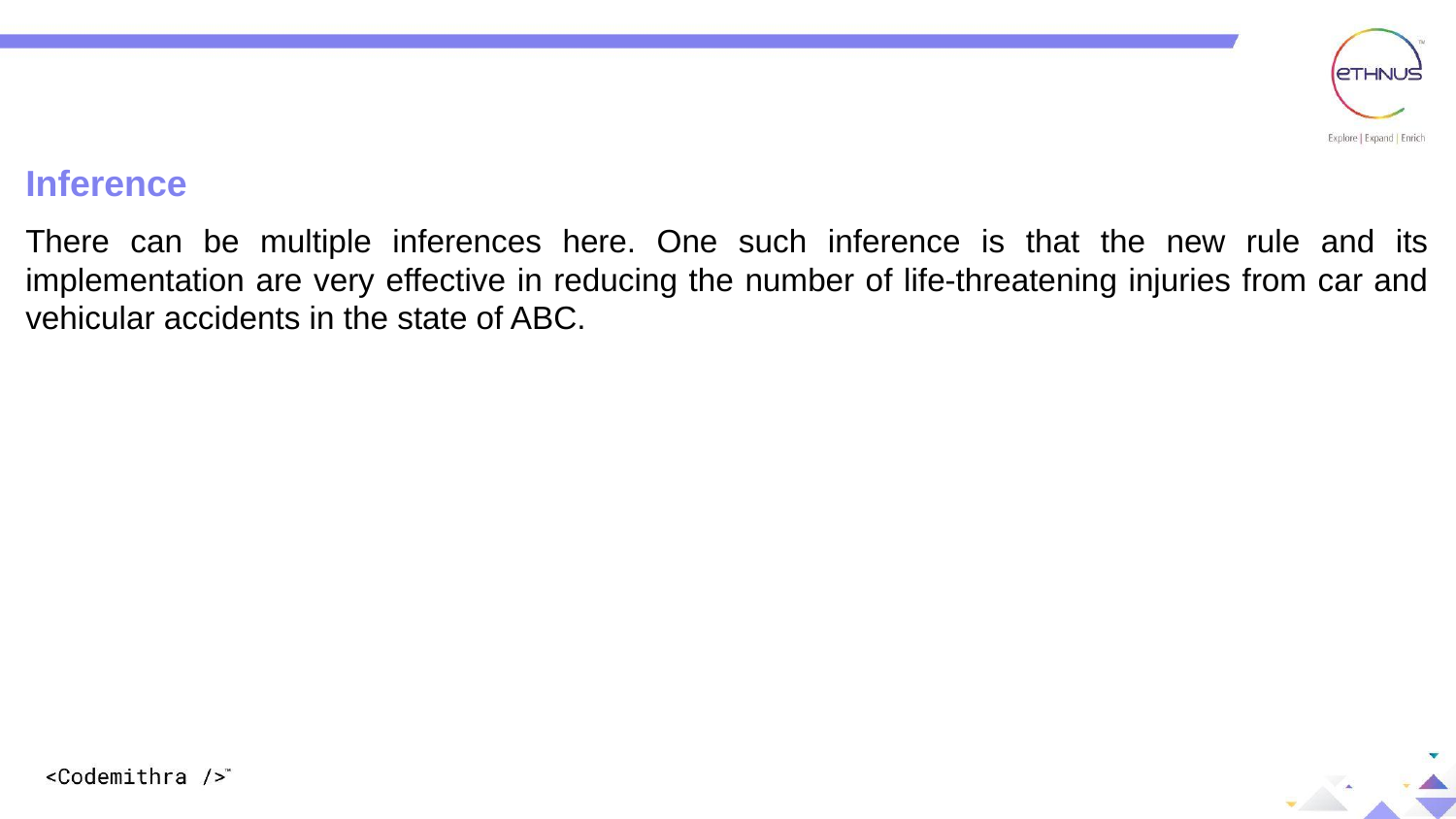

Inference
There can be multiple inferences here. One such inference is that the new rule and its implementation are very effective in reducing the number of life-threatening injuries from car and vehicular accidents in the state of ABC.